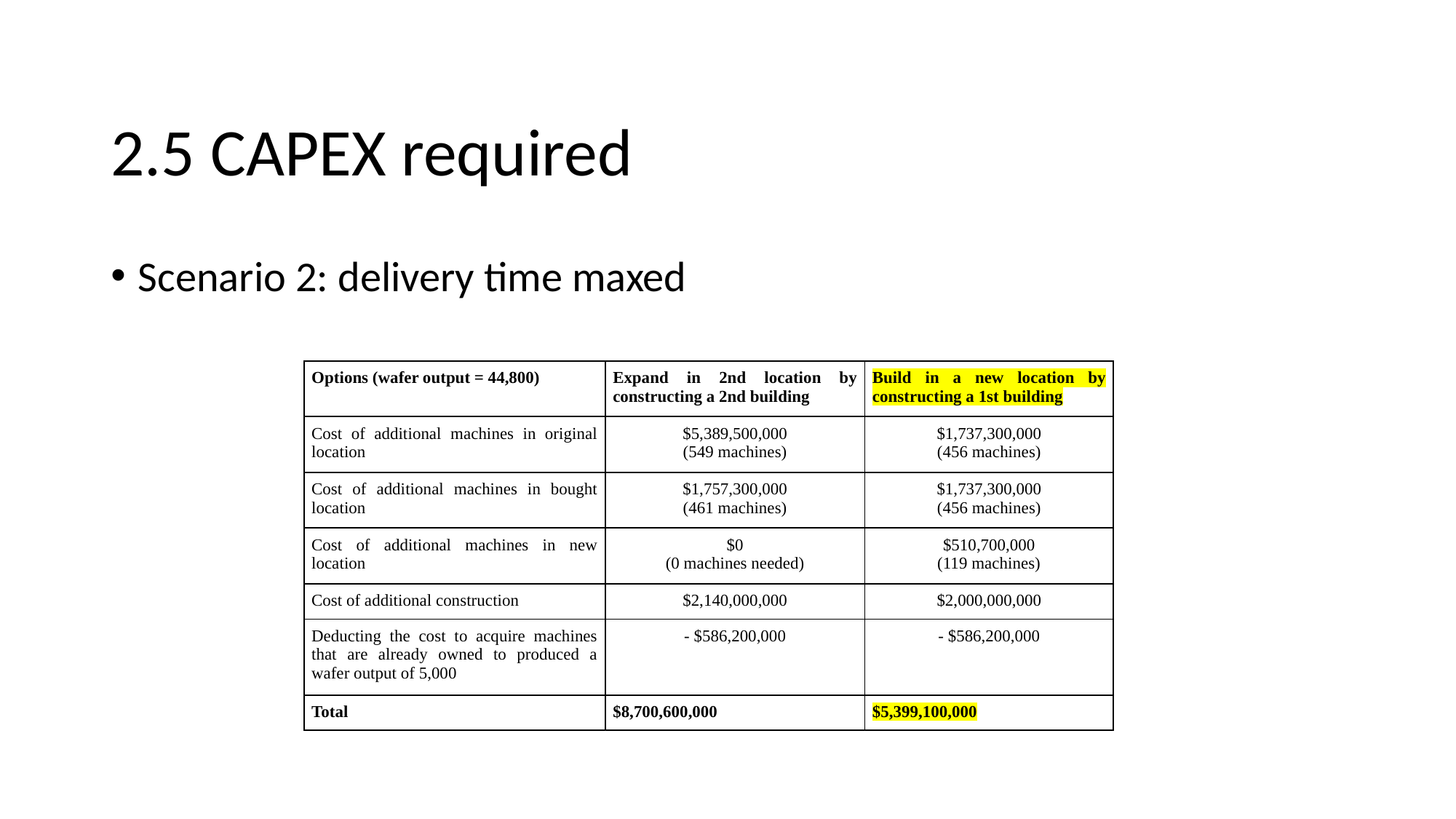

# 2.5 CAPEX required
Scenario 2: delivery time maxed

| Options (wafer output = 44,800) | Expand in 2nd location by constructing a 2nd building | Build in a new location by constructing a 1st building |
| --- | --- | --- |
| Cost of additional machines in original location | $5,389,500,000 (549 machines) | $1,737,300,000 (456 machines) |
| Cost of additional machines in bought location | $1,757,300,000 (461 machines) | $1,737,300,000 (456 machines) |
| Cost of additional machines in new location | $0 (0 machines needed) | $510,700,000 (119 machines) |
| Cost of additional construction | $2,140,000,000 | $2,000,000,000 |
| Deducting the cost to acquire machines that are already owned to produced a wafer output of 5,000 | - $586,200,000 | - $586,200,000 |
| Total | $8,700,600,000 | $5,399,100,000 |